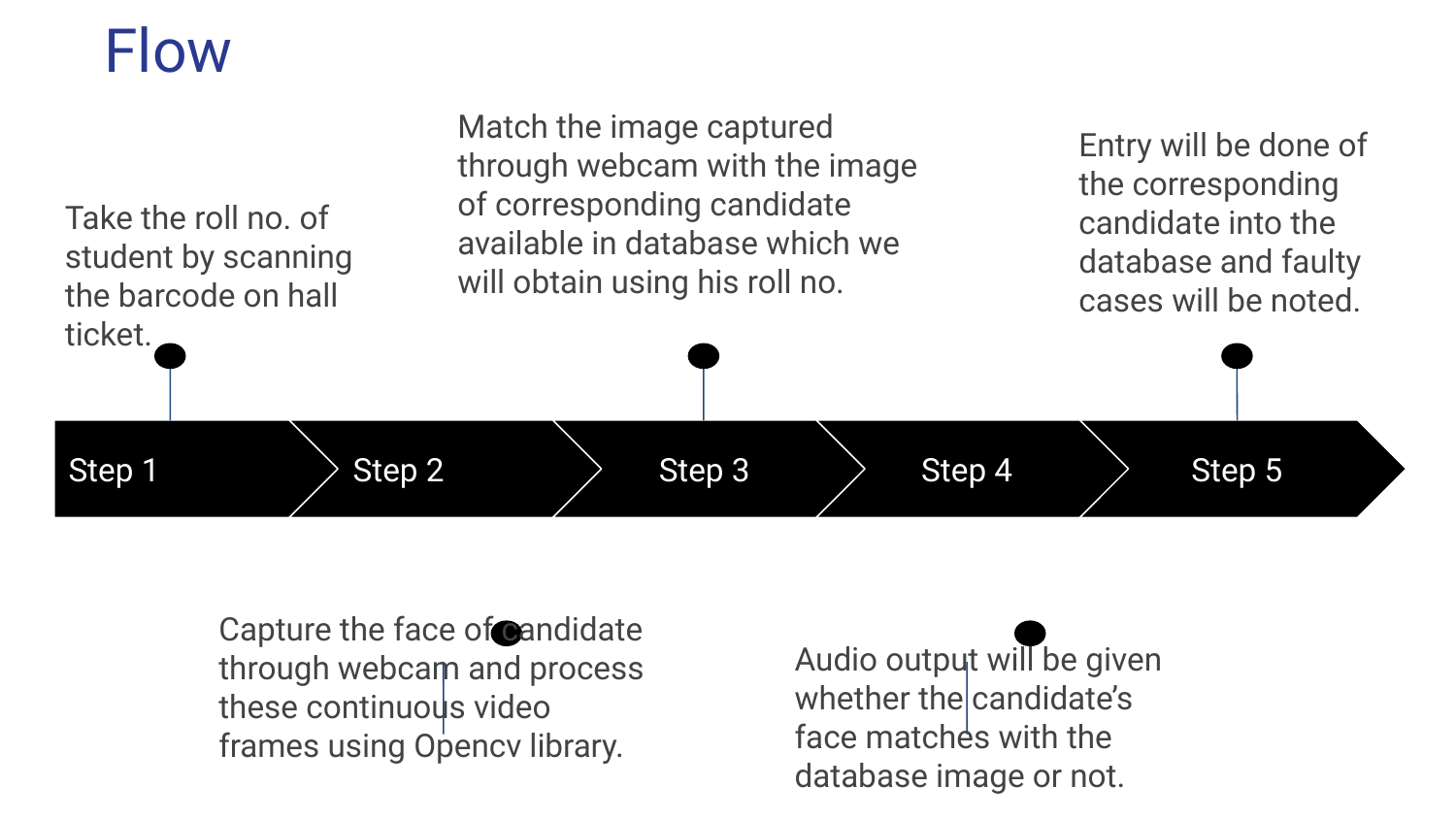

Flow
Match the image captured through webcam with the image of corresponding candidate available in database which we will obtain using his roll no.
Entry will be done of the corresponding candidate into the database and faulty cases will be noted.
Take the roll no. of student by scanning the barcode on hall ticket.

Step 1
Step 2
Step 3
Step 4
Step 5
Capture the face of candidate through webcam and process these continuous video frames using Opencv library.

Audio output will be given whether the candidate’s face matches with the database image or not.